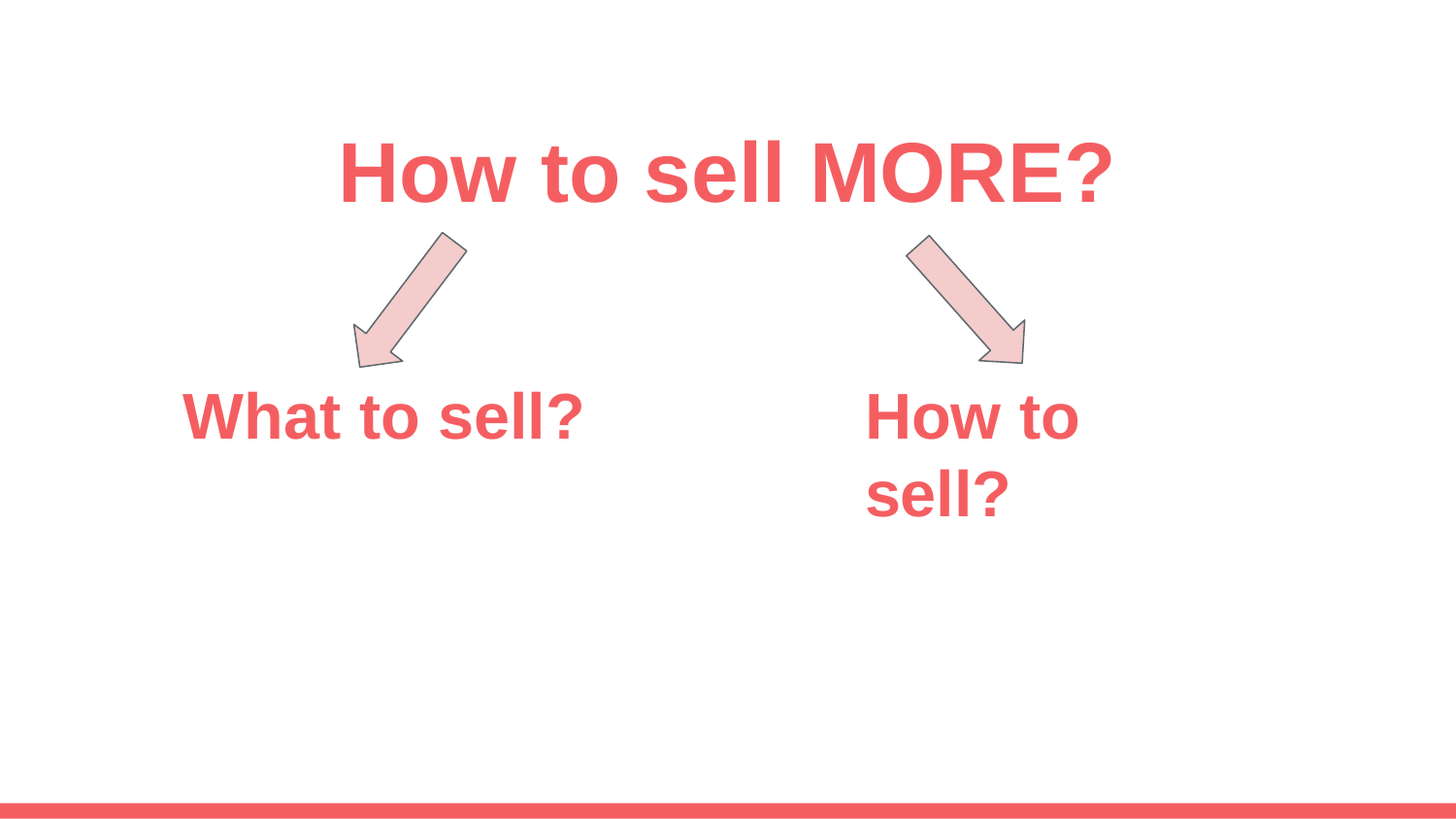

How to sell MORE?

# What to sell?
How to sell?